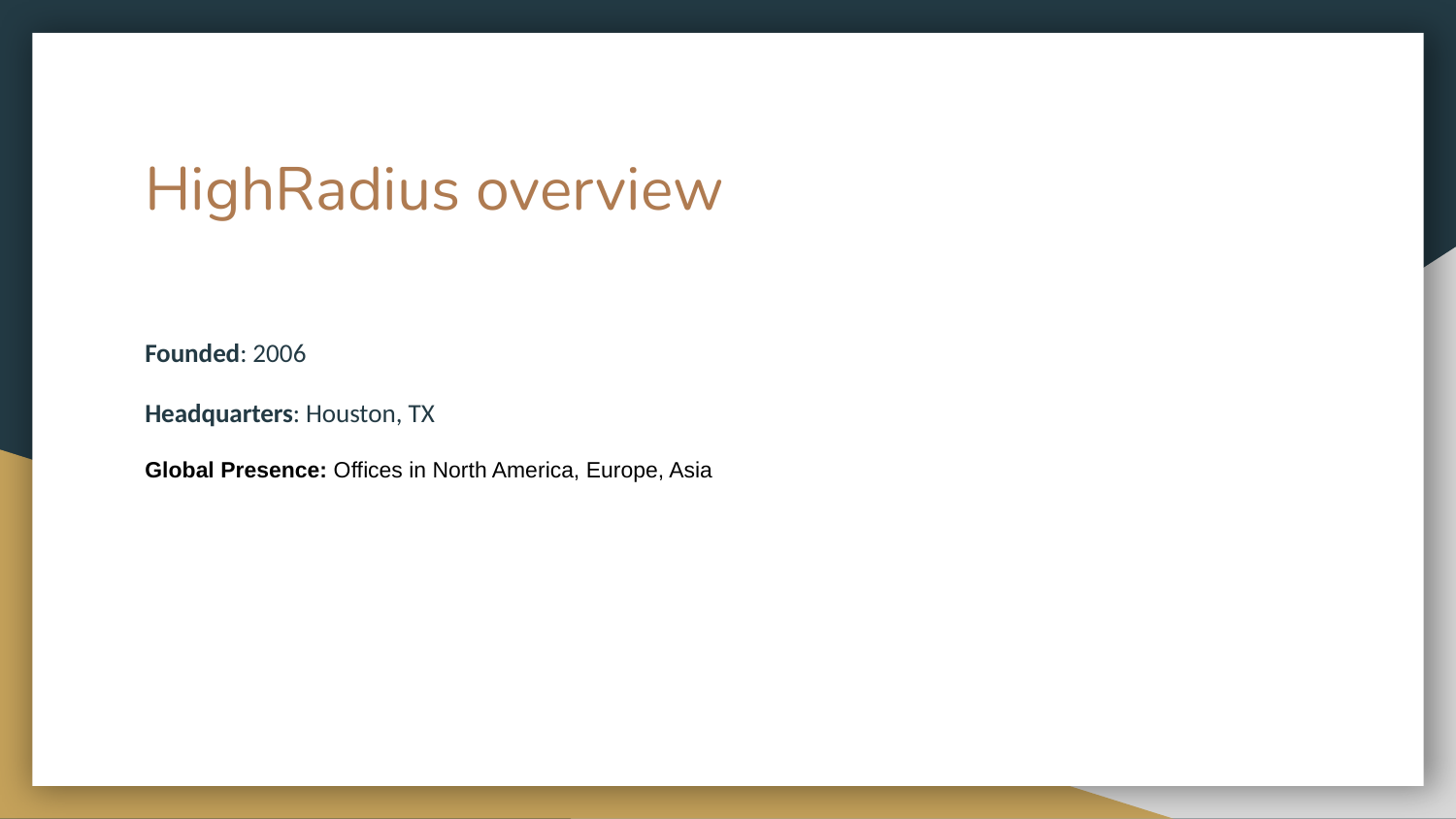

# HighRadius overview
Founded: 2006
Headquarters: Houston, TX
Global Presence: Offices in North America, Europe, Asia